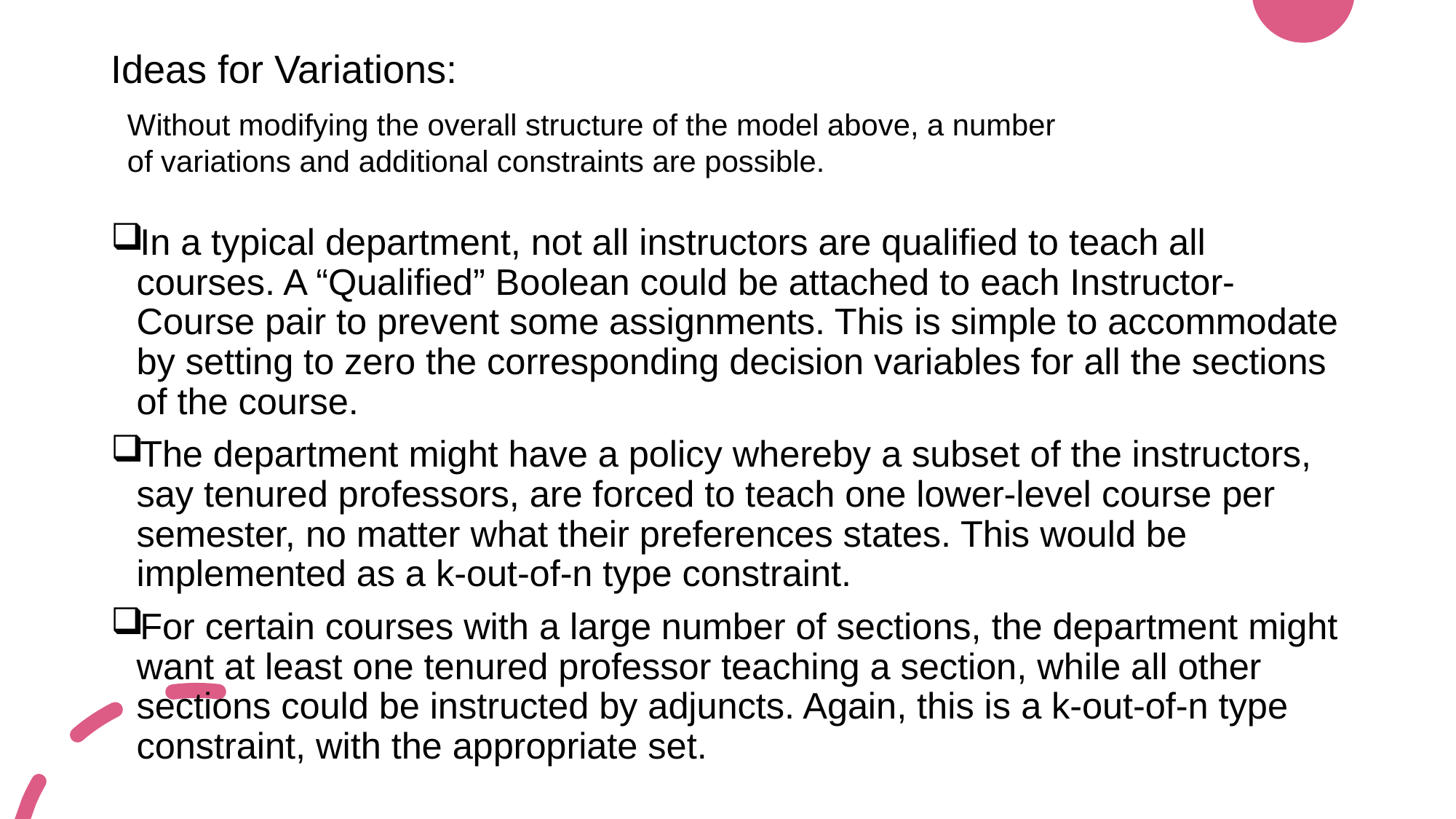

# Ideas for Variations:
Without modifying the overall structure of the model above, a number of variations and additional constraints are possible.
In a typical department, not all instructors are qualified to teach all courses. A “Qualified” Boolean could be attached to each Instructor-Course pair to prevent some assignments. This is simple to accommodate by setting to zero the corresponding decision variables for all the sections of the course.
The department might have a policy whereby a subset of the instructors, say tenured professors, are forced to teach one lower-level course per semester, no matter what their preferences states. This would be implemented as a k-out-of-n type constraint.
For certain courses with a large number of sections, the department might want at least one tenured professor teaching a section, while all other sections could be instructed by adjuncts. Again, this is a k-out-of-n type constraint, with the appropriate set.